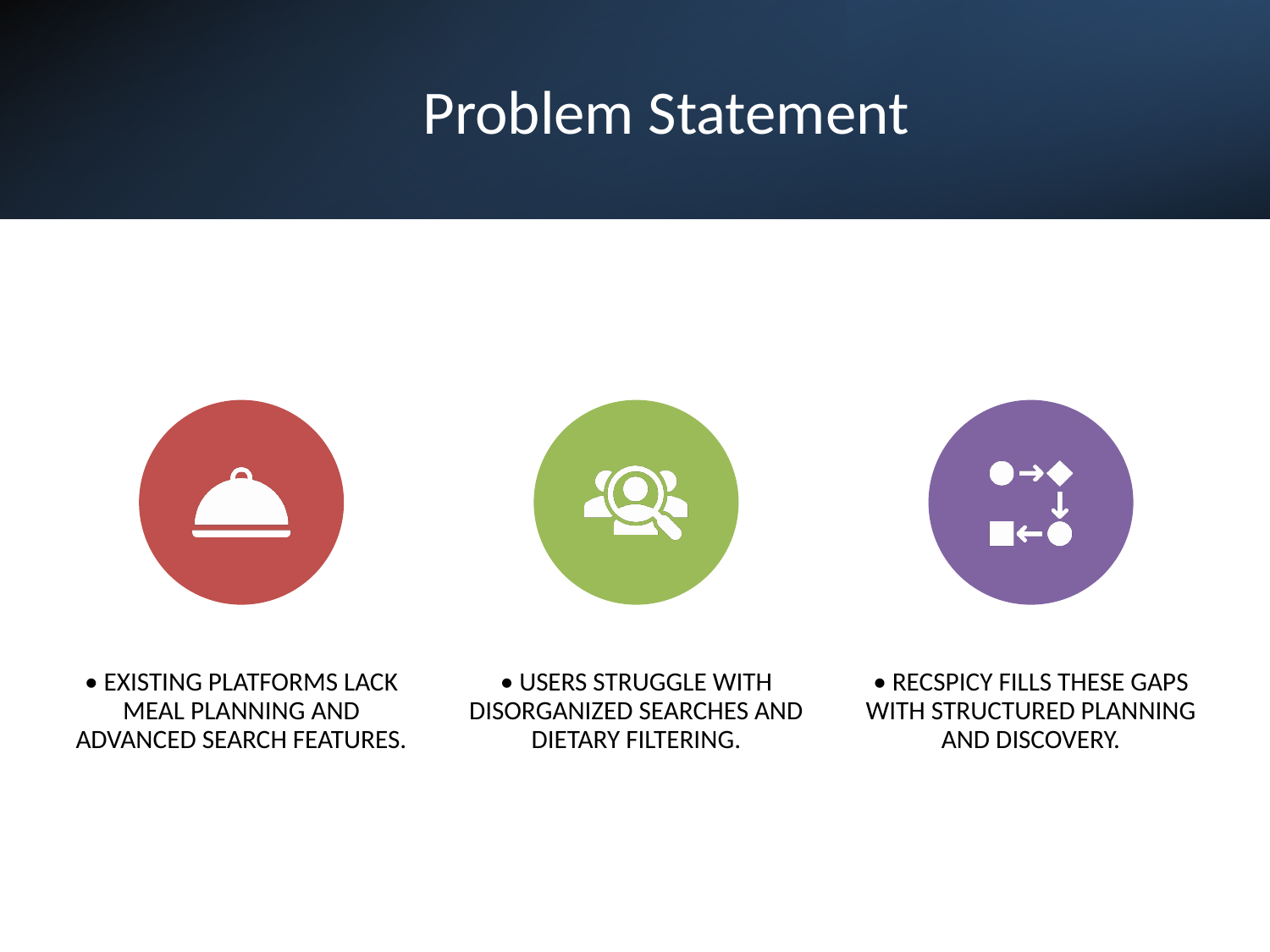

# Problem Statement

• EXISTING PLATFORMS LACK MEAL PLANNING AND ADVANCED SEARCH FEATURES.

• USERS STRUGGLE WITH DISORGANIZED SEARCHES AND DIETARY FILTERING.

• RECSPICY FILLS THESE GAPS WITH STRUCTURED PLANNING AND DISCOVERY.